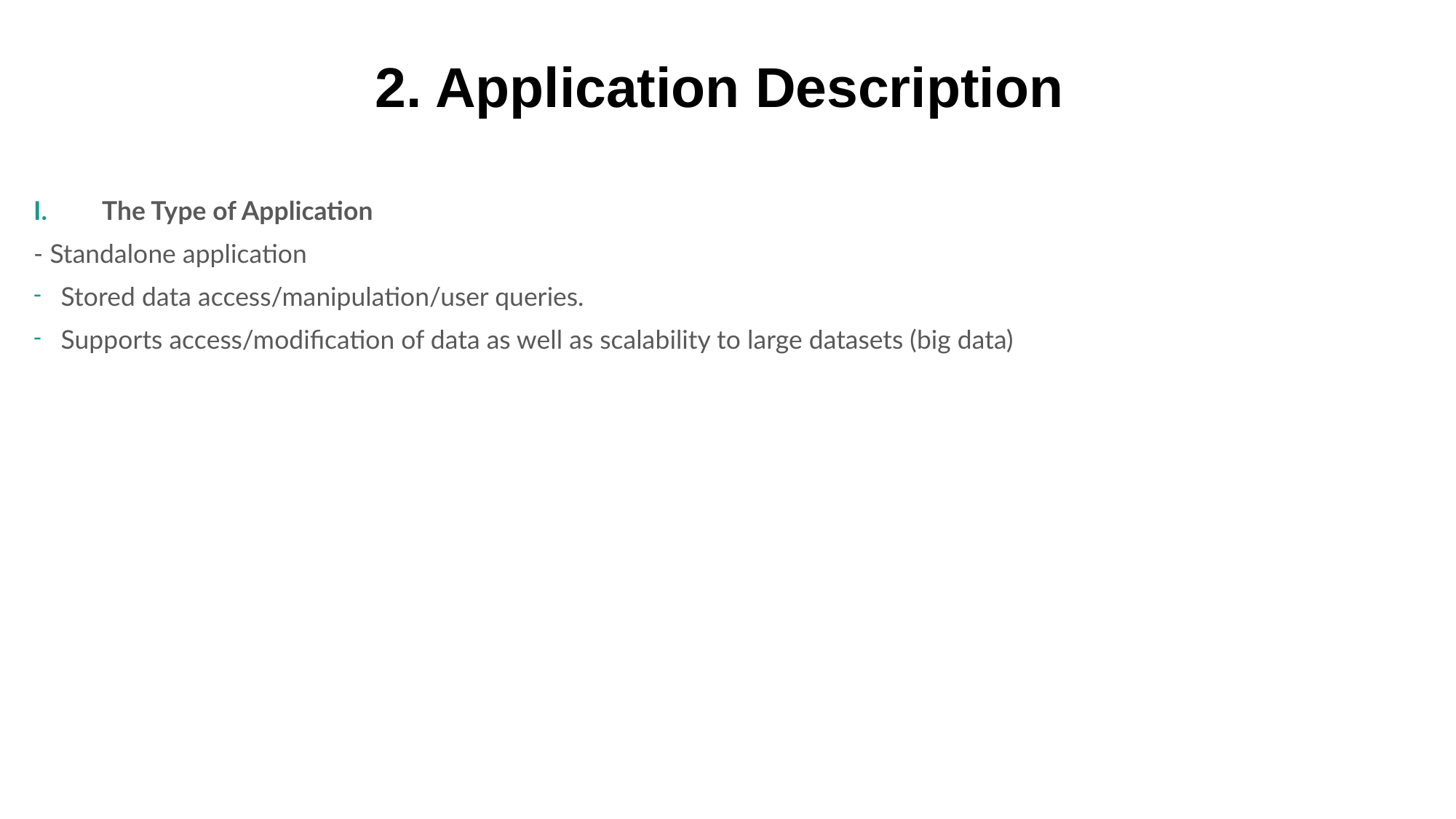

# 2. Application Description
The Type of Application
- Standalone application
Stored data access/manipulation/user queries.
Supports access/modification of data as well as scalability to large datasets (big data)